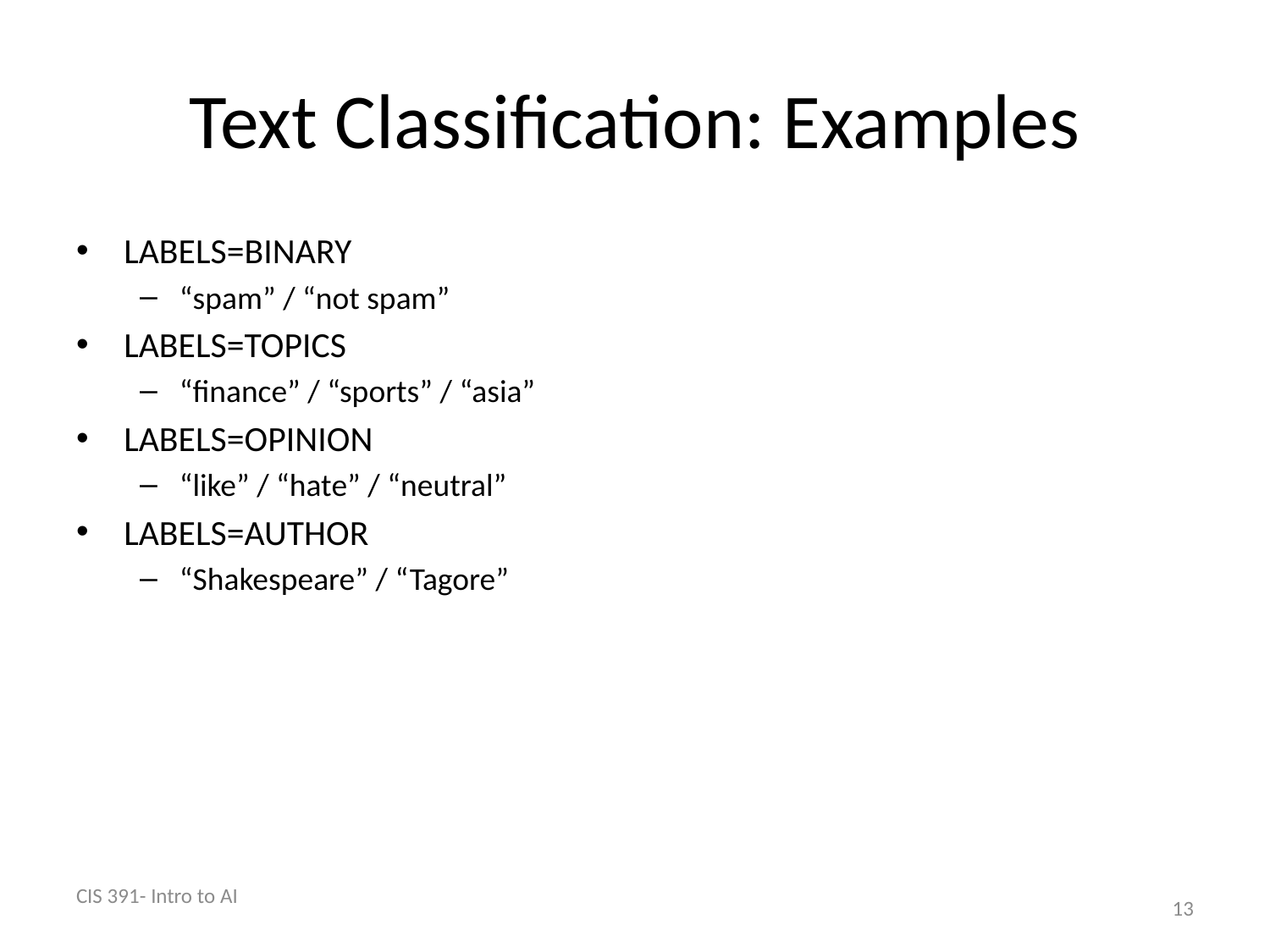

# Text Classification: Examples
LABELS=BINARY
“spam” / “not spam”
LABELS=TOPICS
“finance” / “sports” / “asia”
LABELS=OPINION
“like” / “hate” / “neutral”
LABELS=AUTHOR
“Shakespeare” / “Tagore”
CIS 391- Intro to AI

       13